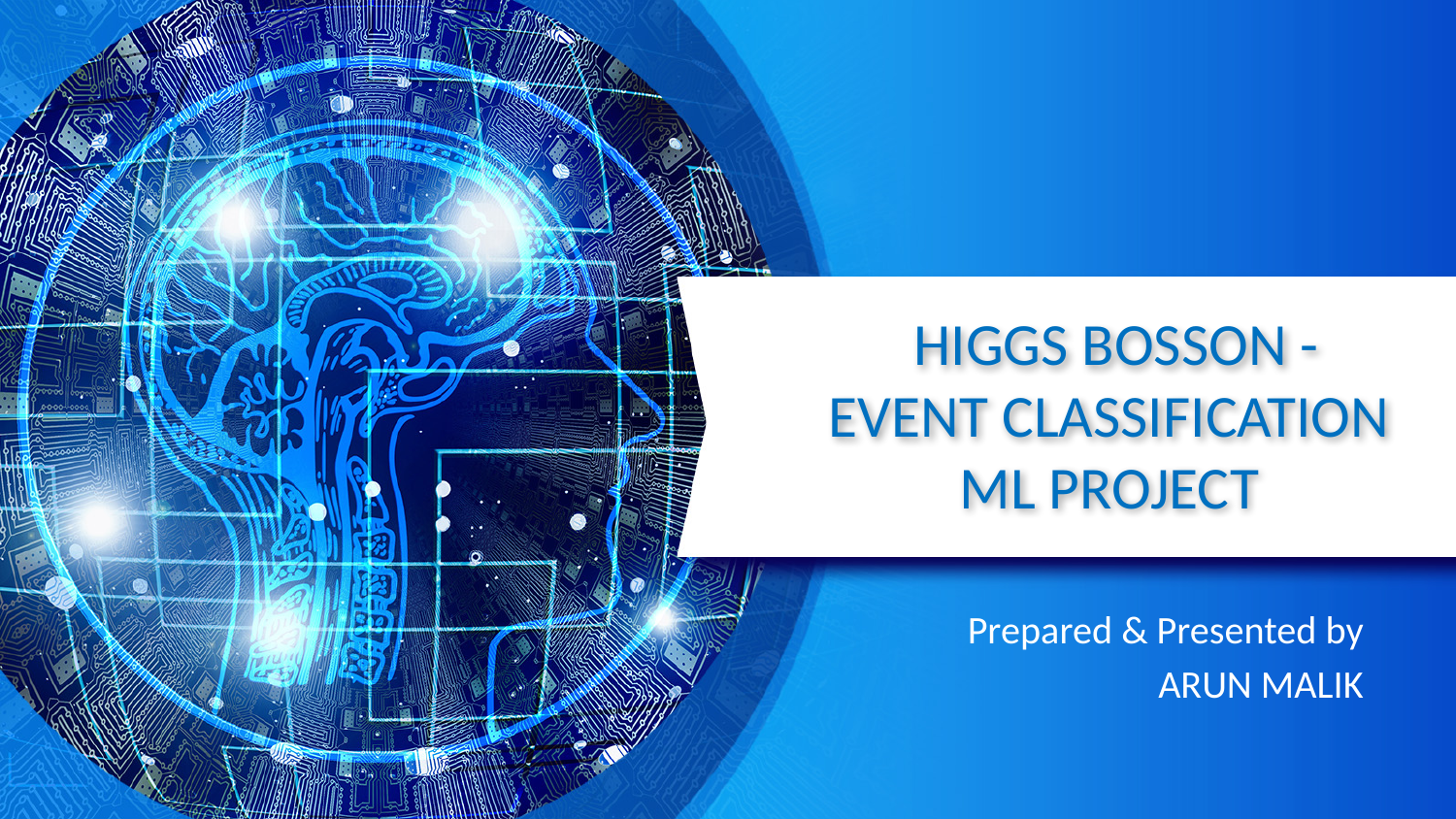

# HIGGS BOSSON - EVENT CLASSIFICATION ML PROJECT
Prepared & Presented by
ARUN MALIK